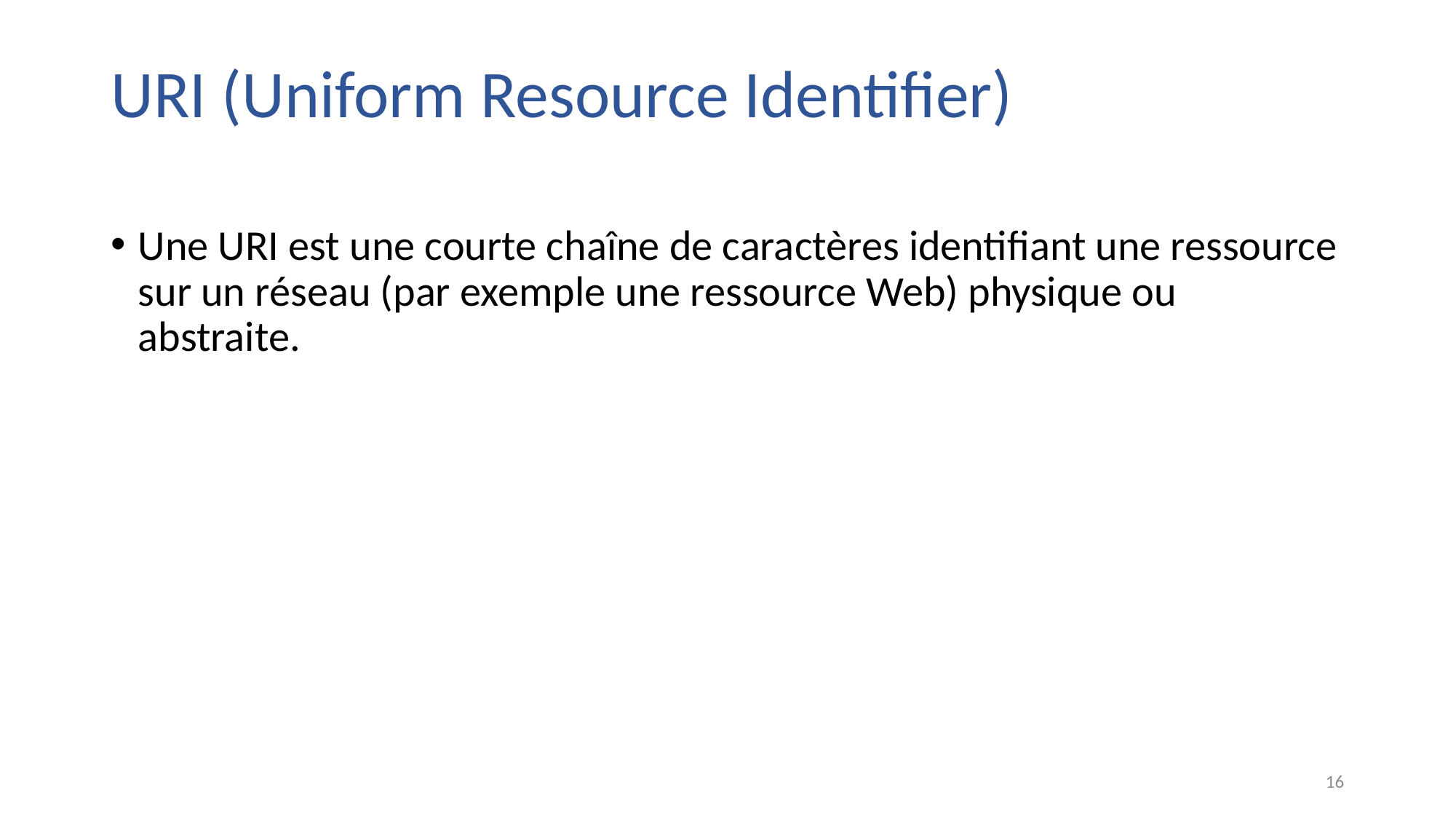

# URI (Uniform Resource Identifier)
Une URI est une courte chaîne de caractères identifiant une ressource sur un réseau (par exemple une ressource Web) physique ou abstraite.
16